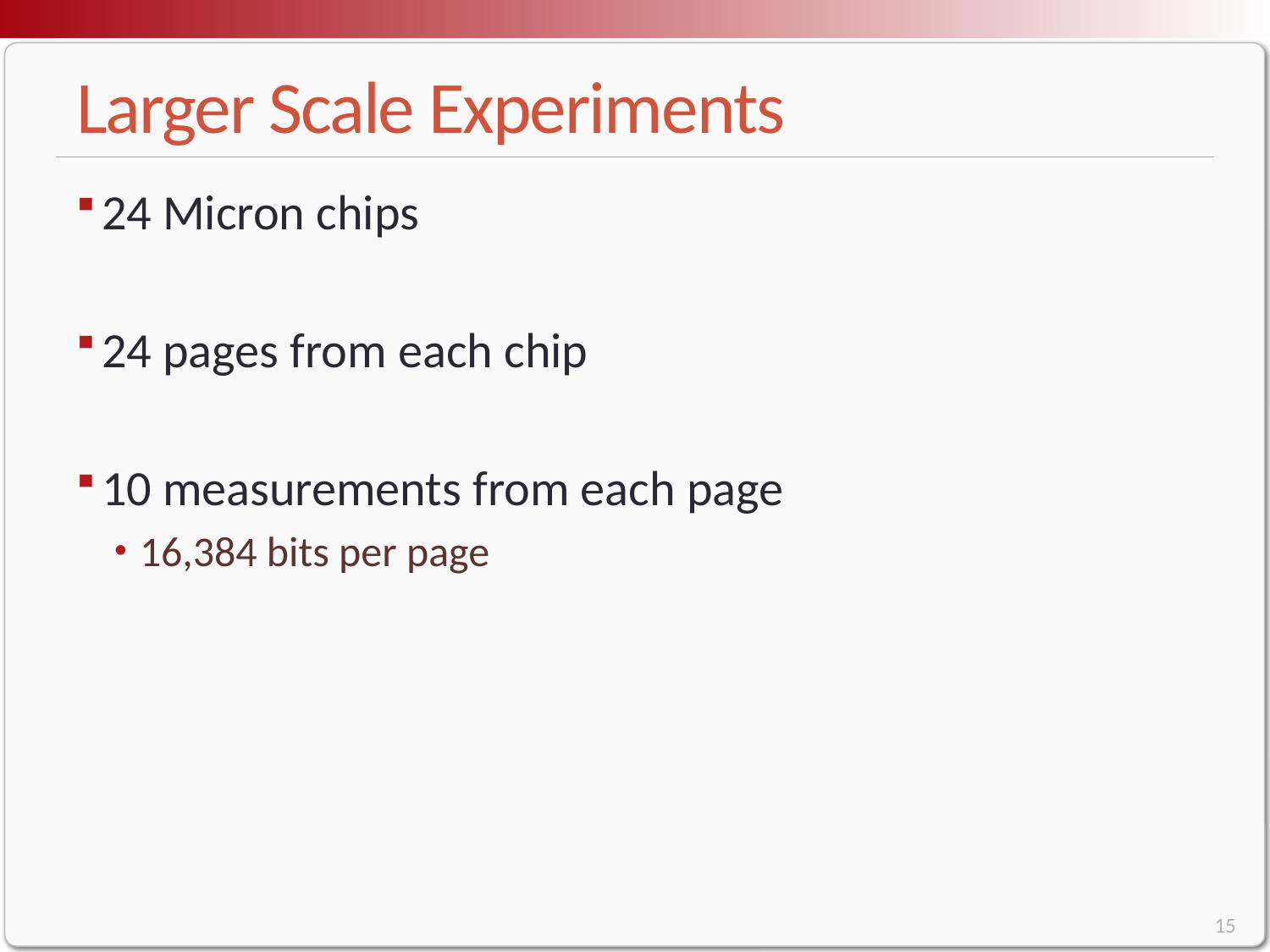

# Larger Scale Experiments
24 Micron chips

24 pages from each chip

10 measurements from each page
16,384 bits per page

15